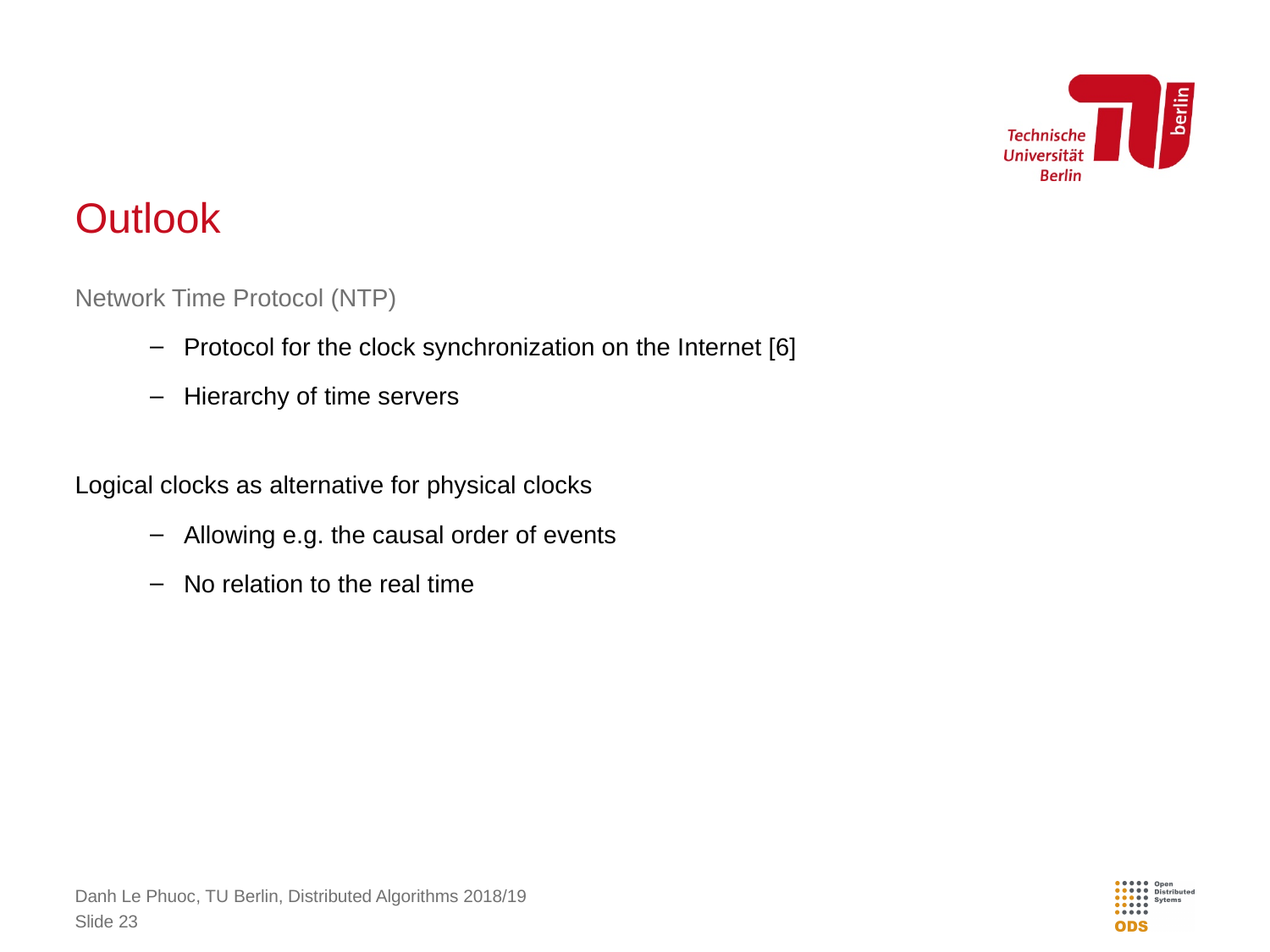

# Outlook
Network Time Protocol (NTP)
Protocol for the clock synchronization on the Internet [6]
Hierarchy of time servers

Logical clocks as alternative for physical clocks
Allowing e.g. the causal order of events
No relation to the real time
Danh Le Phuoc, TU Berlin, Distributed Algorithms 2018/19
Slide 23